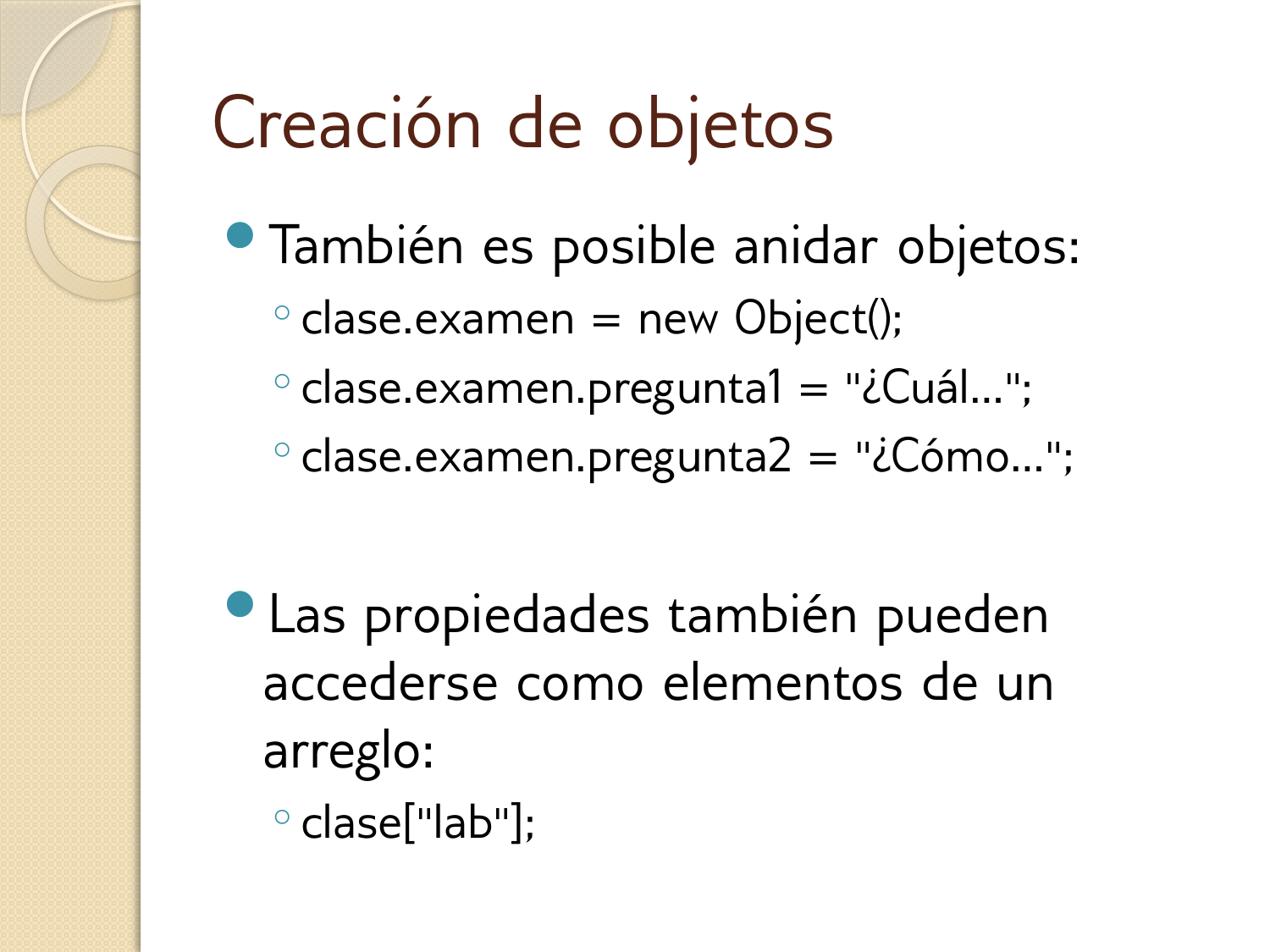

# Creación de objetos
También es posible anidar objetos:
clase.examen = new Object();
clase.examen.pregunta1 = "¿Cuál…";
clase.examen.pregunta2 = "¿Cómo…";

Las propiedades también pueden accederse como elementos de un arreglo:
clase["lab"];